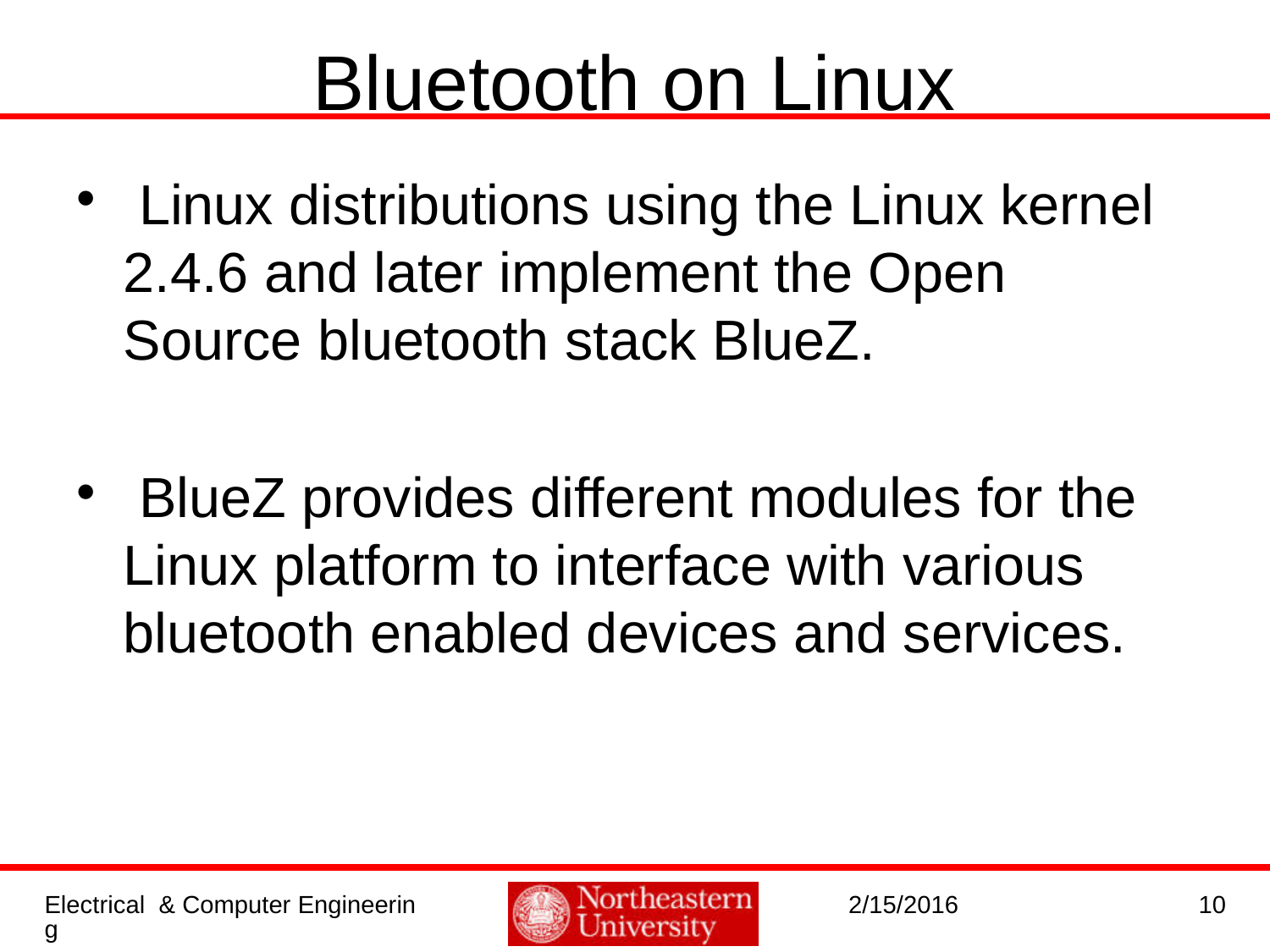

Bluetooth on Linux
 Linux distributions using the Linux kernel 2.4.6 and later implement the Open Source bluetooth stack BlueZ.

 BlueZ provides different modules for the Linux platform to interface with various bluetooth enabled devices and services.
Electrical  & Computer Engineering
2/15/2016
10